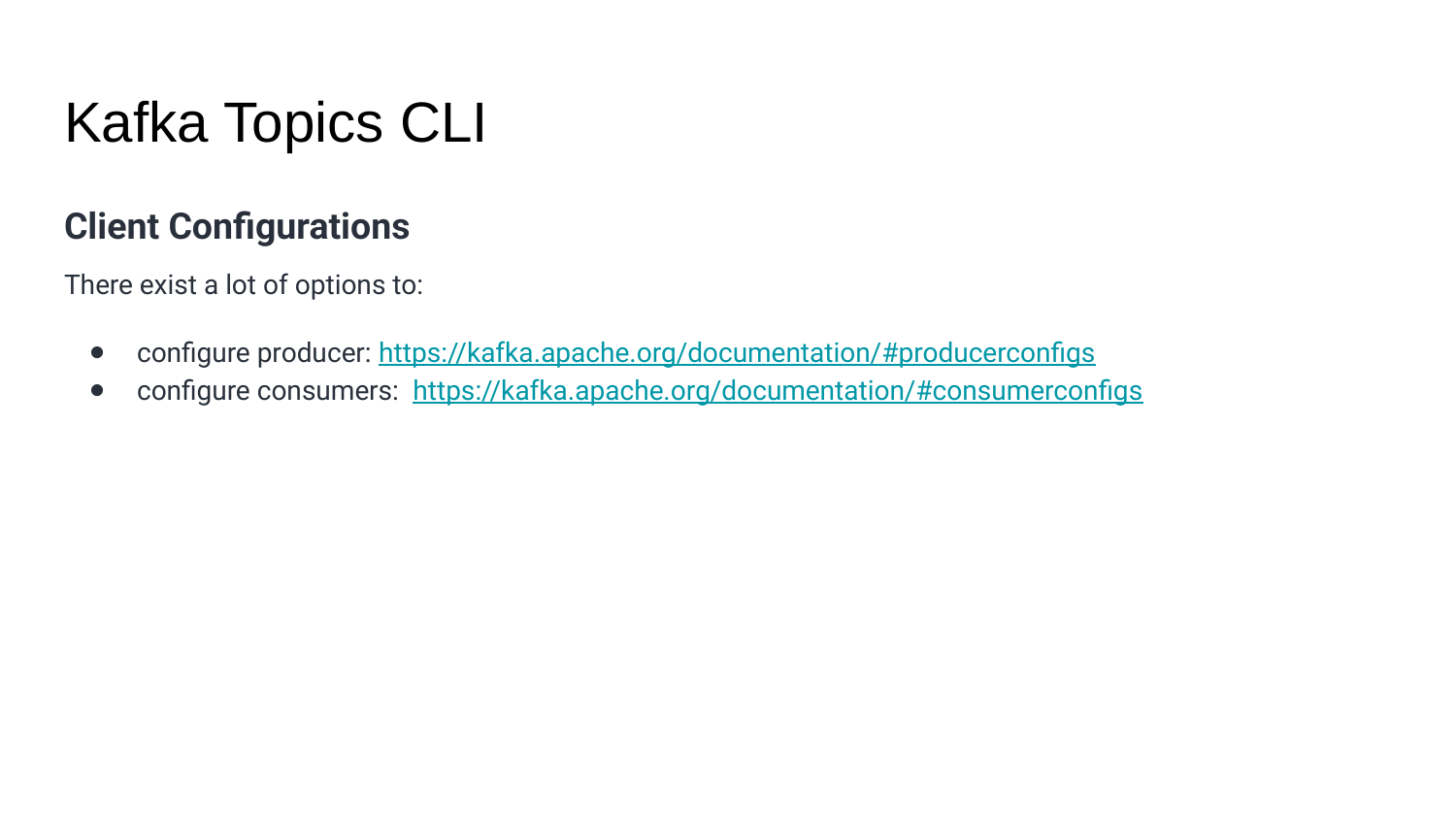

# Kafka Topics CLI
Client Configurations
There exist a lot of options to:
configure producer: https://kafka.apache.org/documentation/#producerconfigs
configure consumers:  https://kafka.apache.org/documentation/#consumerconfigs